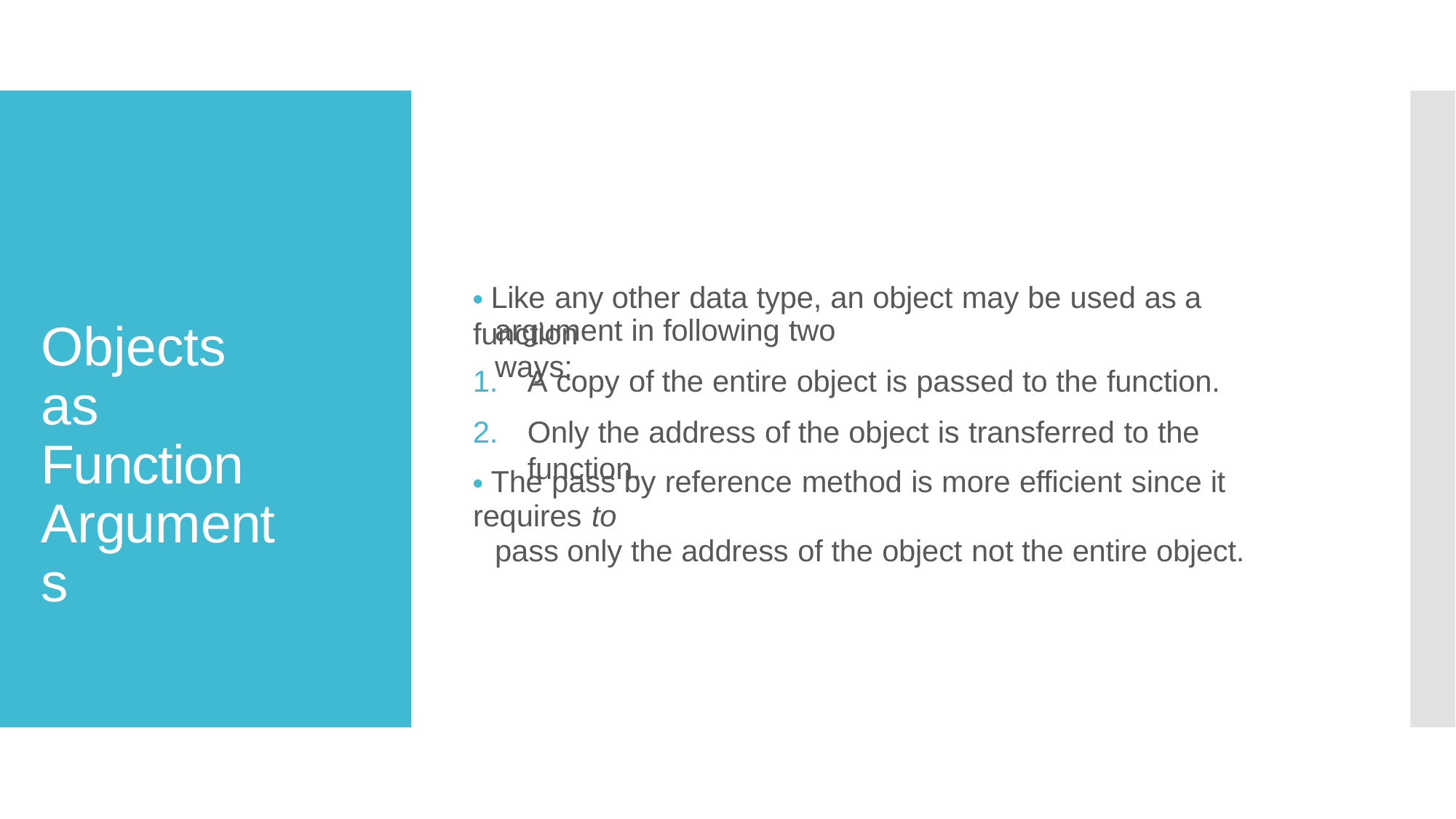

🞄 Like any other data type, an object may be used as a function
Objects as  Function  Arguments
# argument in following two ways:
A copy of the entire object is passed to the function.
Only the address of the object is transferred to the function.
🞄 The pass by reference method is more efficient since it requires to
pass only the address of the object not the entire object.